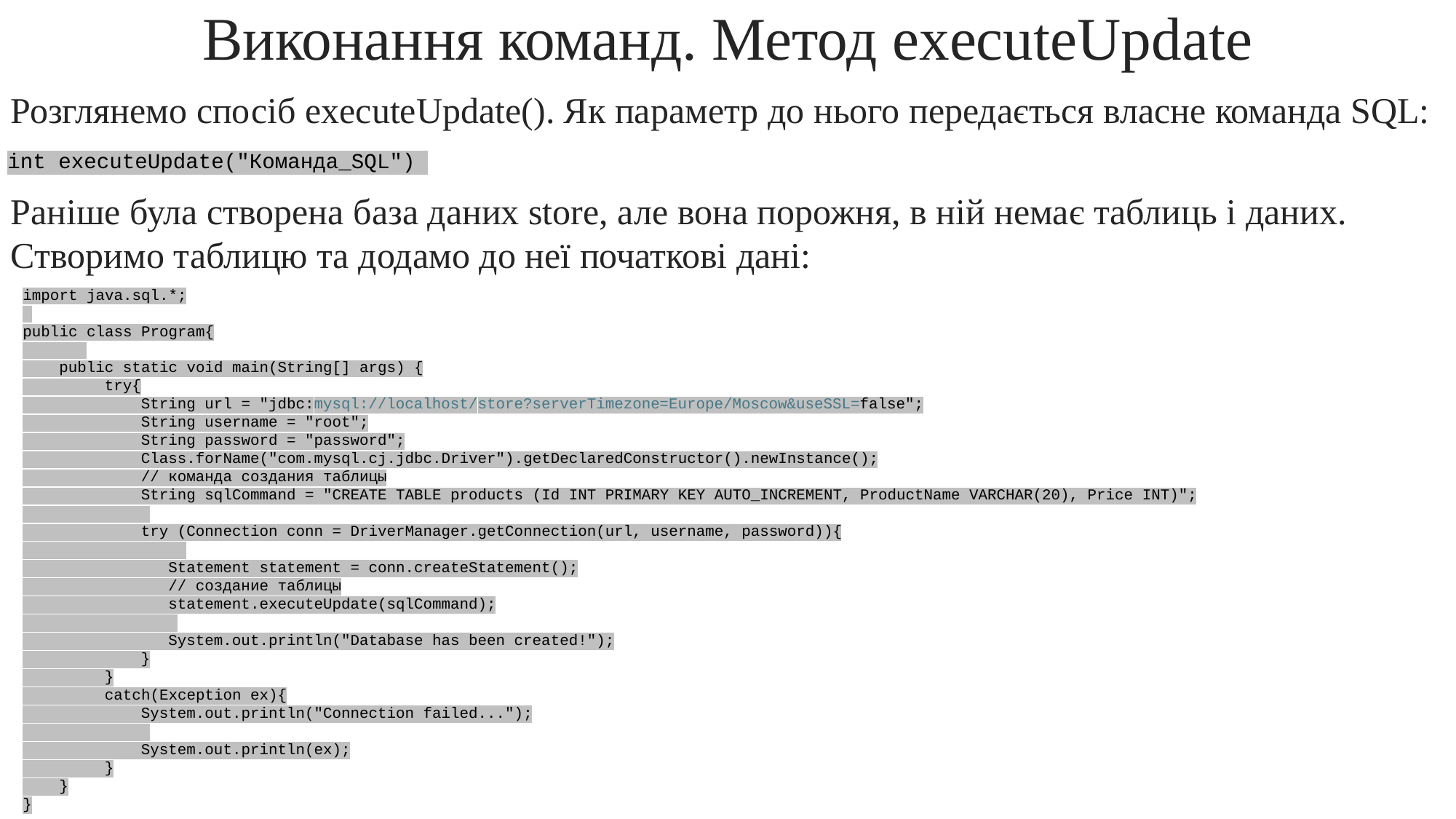

Виконання команд. Метод executeUpdate
Розглянемо спосіб executeUpdate(). Як параметр до нього передається власне команда SQL:
int executeUpdate("Команда_SQL")
Раніше була створена база даних store, але вона порожня, в ній немає таблиць і даних. Створимо таблицю та додамо до неї початкові дані:
import java.sql.*;

public class Program{

    public static void main(String[] args) {
         try{
             String url = "jdbc:mysql://localhost/store?serverTimezone=Europe/Moscow&useSSL=false";
             String username = "root";
             String password = "password";
             Class.forName("com.mysql.cj.jdbc.Driver").getDeclaredConstructor().newInstance();
             // команда создания таблицы
             String sqlCommand = "CREATE TABLE products (Id INT PRIMARY KEY AUTO_INCREMENT, ProductName VARCHAR(20), Price INT)";

             try (Connection conn = DriverManager.getConnection(url, username, password)){

                Statement statement = conn.createStatement();
                // создание таблицы
                statement.executeUpdate(sqlCommand);

                System.out.println("Database has been created!");
             }
         }
         catch(Exception ex){
             System.out.println("Connection failed...");

             System.out.println(ex);
         }
    }
}